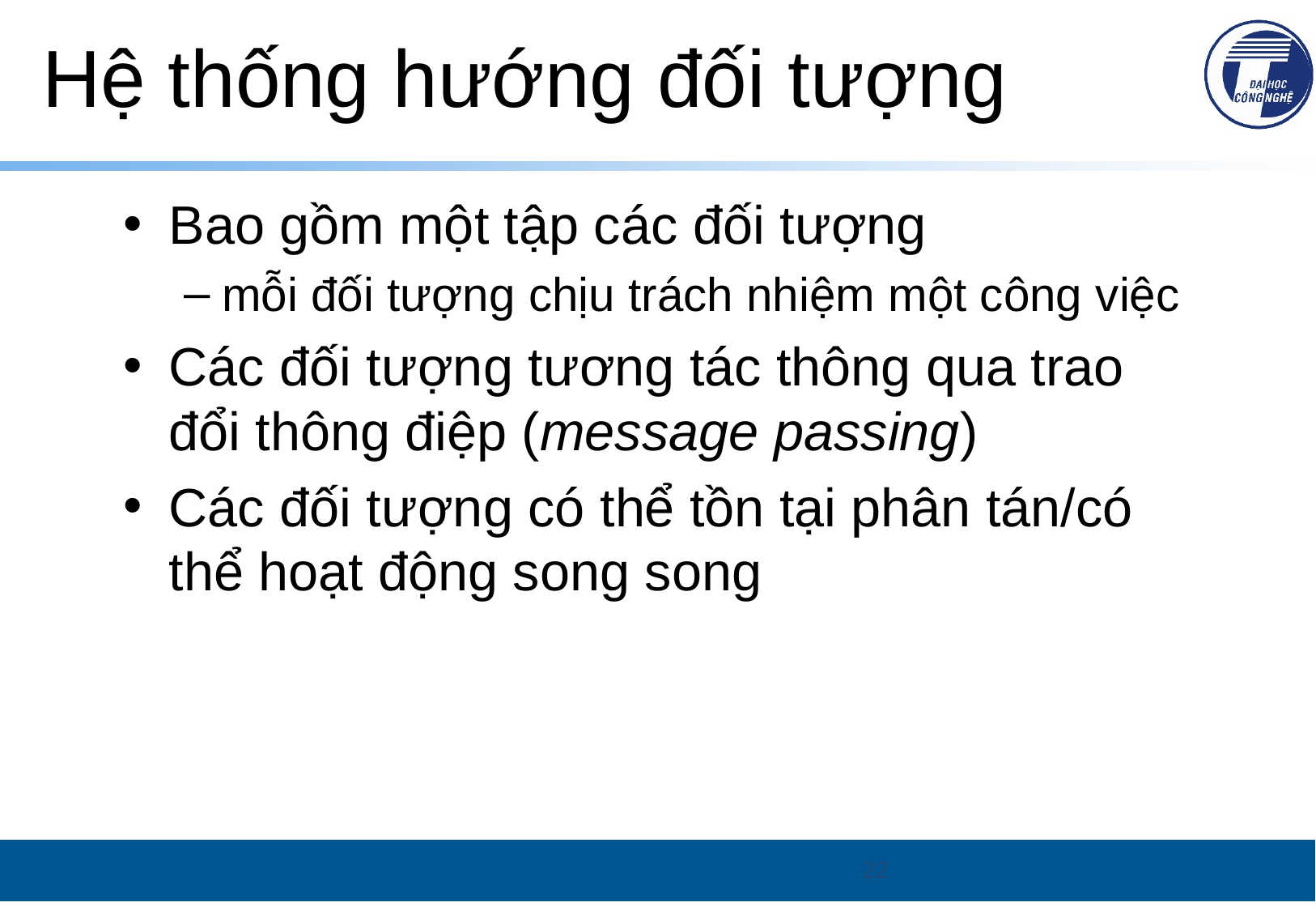

# Hệ thống hướng đối tượng
Bao gồm một tập các đối tượng
mỗi đối tượng chịu trách nhiệm một công việc
Các đối tượng tương tác thông qua trao đổi thông điệp (message passing)
Các đối tượng có thể tồn tại phân tán/có thể hoạt động song song
22